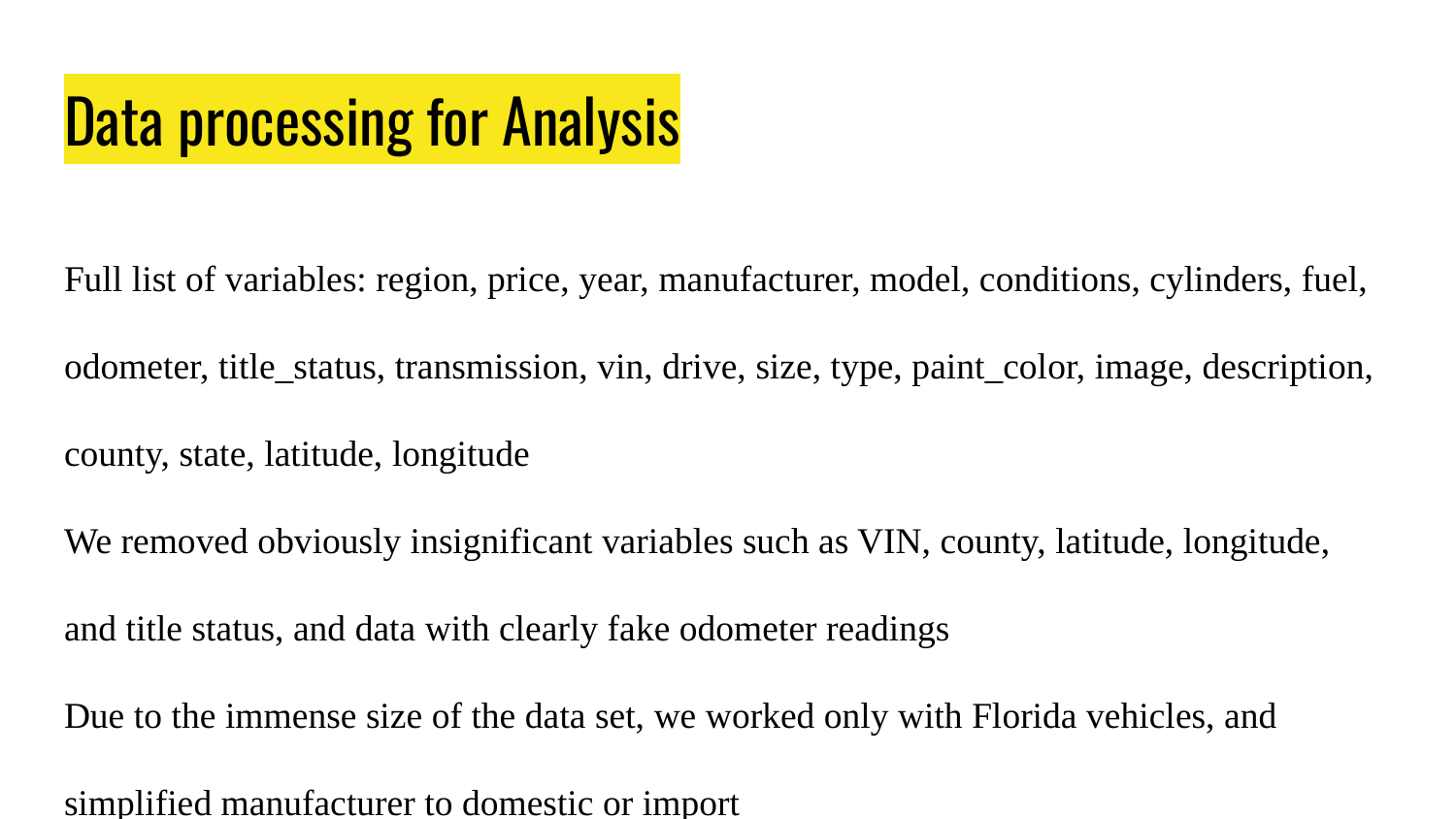

# Data processing for Analysis
Full list of variables: region, price, year, manufacturer, model, conditions, cylinders, fuel, odometer, title_status, transmission, vin, drive, size, type, paint_color, image, description, county, state, latitude, longitude
We removed obviously insignificant variables such as VIN, county, latitude, longitude, and title status, and data with clearly fake odometer readings
Due to the immense size of the data set, we worked only with Florida vehicles, and simplified manufacturer to domestic or import